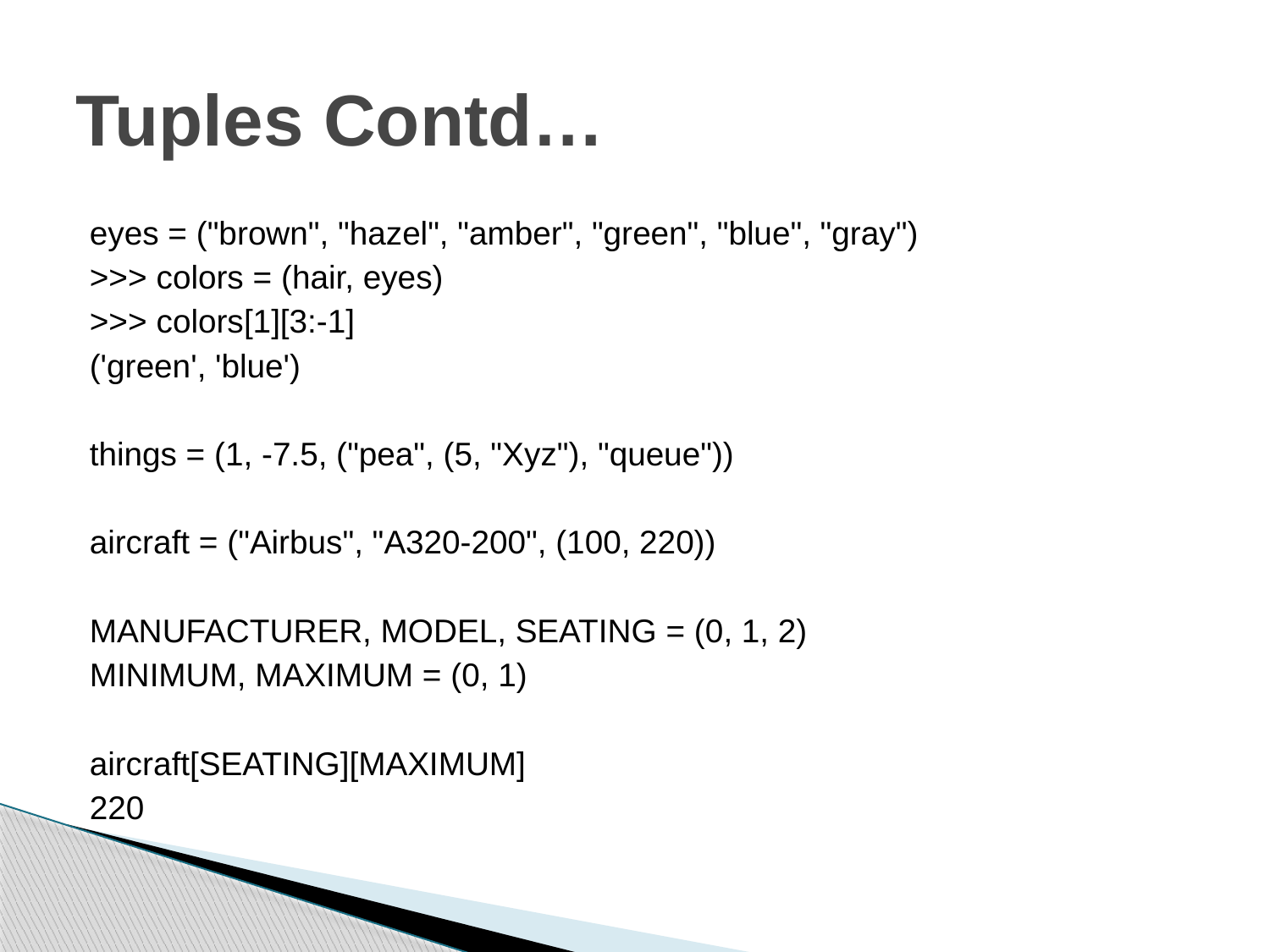

# Tuples Contd…
eyes = ("brown", "hazel", "amber", "green", "blue", "gray")
>>> colors = (hair, eyes)
>>> colors[1][3:-1]
('green', 'blue')

things = (1, -7.5, ("pea", (5, "Xyz"), "queue"))

aircraft = ("Airbus", "A320-200", (100, 220))

MANUFACTURER, MODEL, SEATING = (0, 1, 2)
MINIMUM, MAXIMUM = (0, 1)

aircraft[SEATING][MAXIMUM]
220